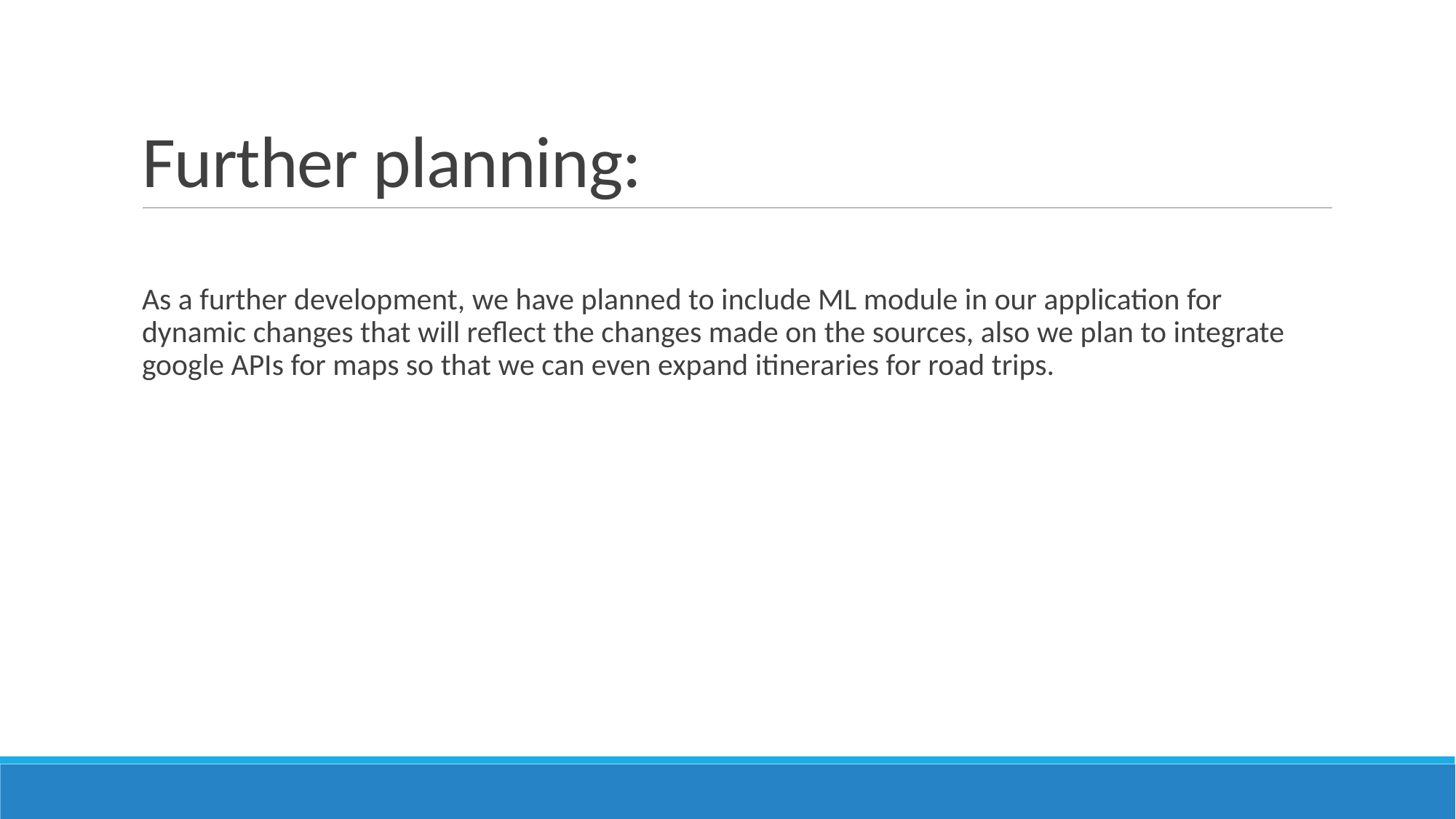

# Further planning:

As a further development, we have planned to include ML module in our application for dynamic changes that will reflect the changes made on the sources, also we plan to integrate google APIs for maps so that we can even expand itineraries for road trips.